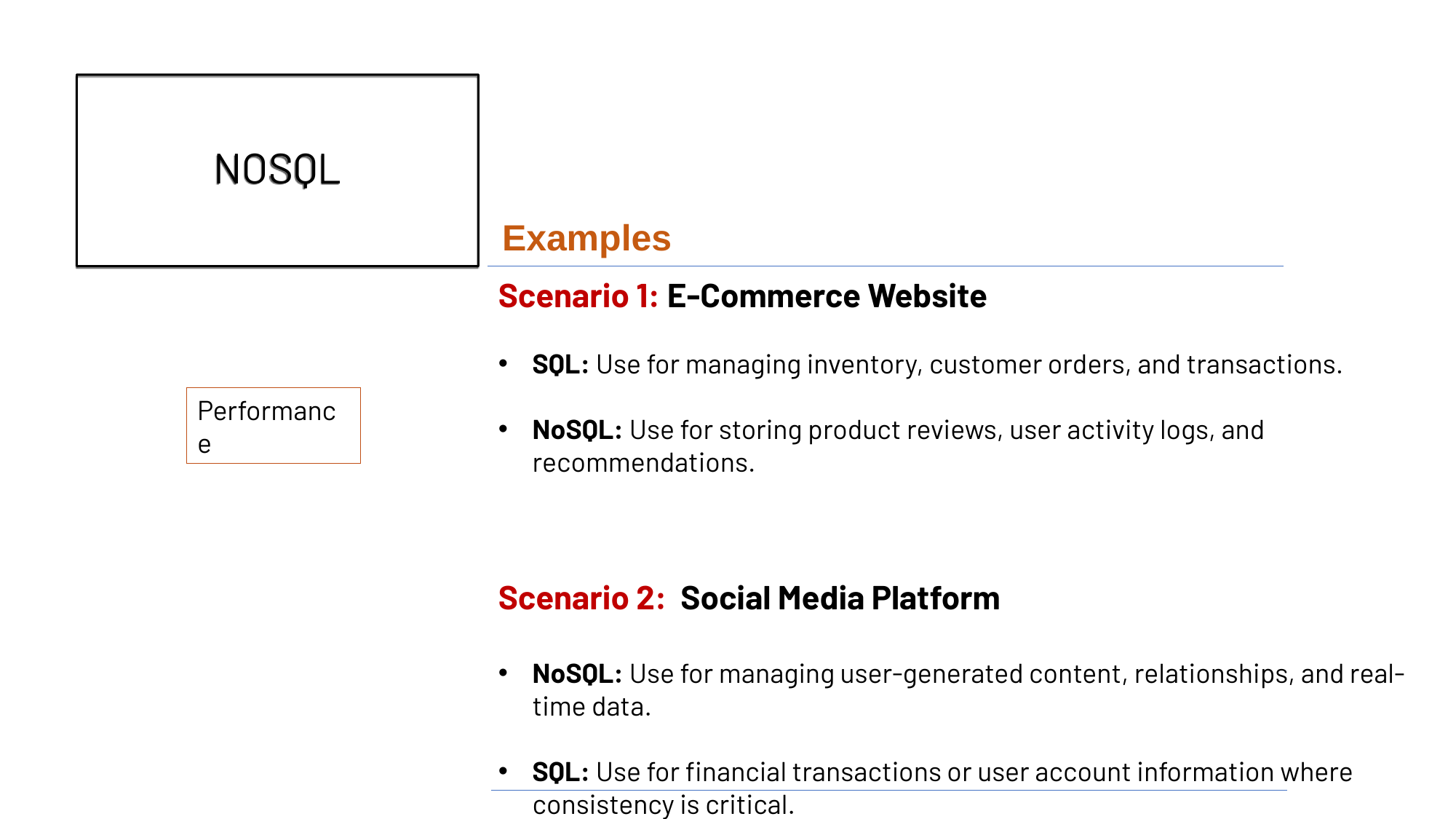

# NOSQL
Examples
Scenario 1: E-Commerce Website

SQL: Use for managing inventory, customer orders, and transactions.

NoSQL: Use for storing product reviews, user activity logs, and recommendations.

Scenario 2:  Social Media Platform

NoSQL: Use for managing user-generated content, relationships, and real-time data.

SQL: Use for financial transactions or user account information where consistency is critical.
Performance